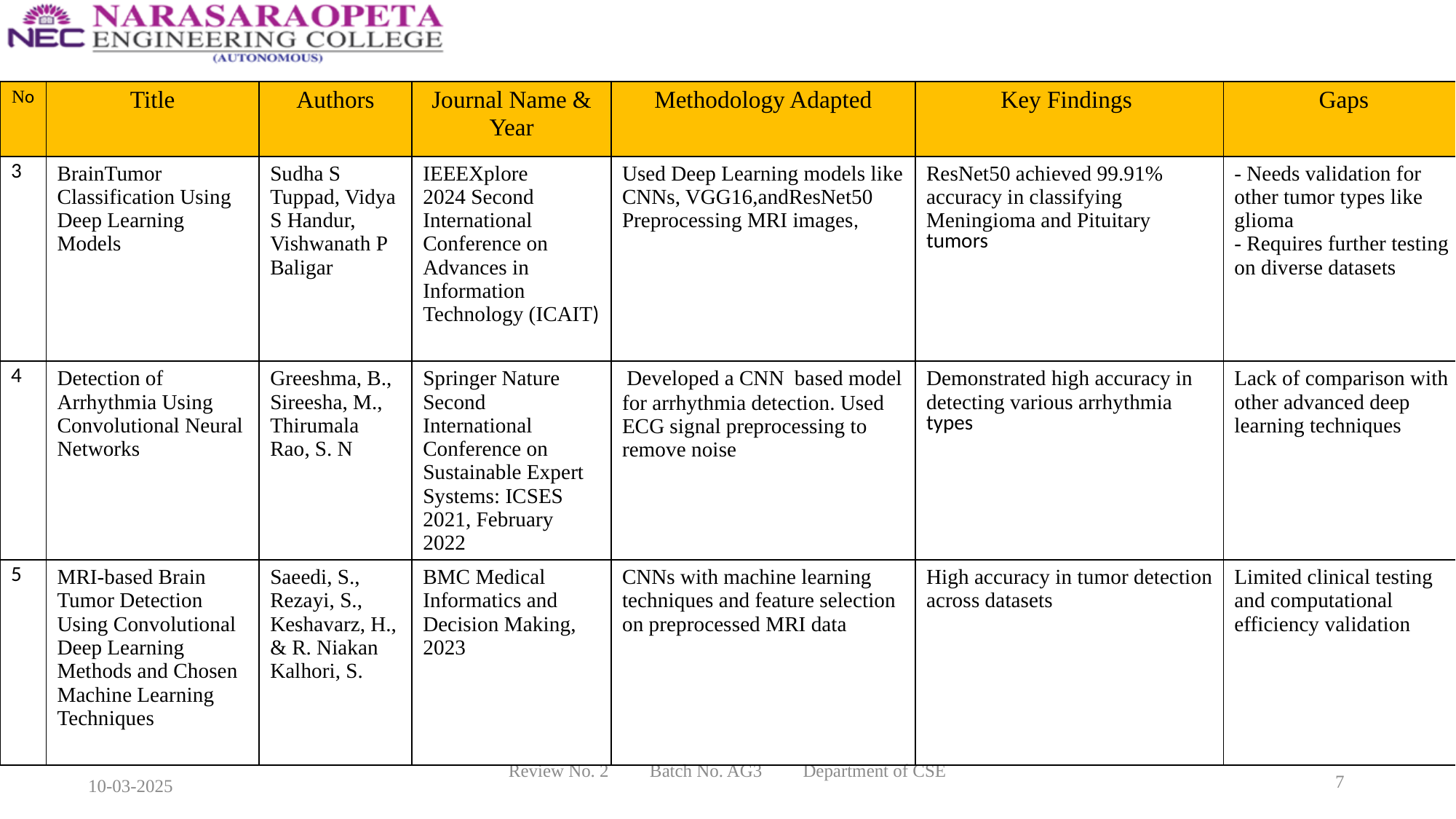

| No | Title | Authors | Journal Name & Year | Methodology Adapted | Key Findings | Gaps |
| --- | --- | --- | --- | --- | --- | --- |
| 3 | BrainTumor Classification Using Deep Learning Models | Sudha S Tuppad, Vidya S Handur, Vishwanath P Baligar | IEEEXplore 2024 Second International Conference on Advances in Information Technology (ICAIT) | Used Deep Learning models like CNNs, VGG16,andResNet50 Preprocessing MRI images, | ResNet50 achieved 99.91% accuracy in classifying Meningioma and Pituitary tumors | - Needs validation for other tumor types like glioma - Requires further testing on diverse datasets |
| 4 | Detection of Arrhythmia Using Convolutional Neural Networks | Greeshma, B., Sireesha, M., Thirumala Rao, S. N | Springer Nature Second International Conference on Sustainable Expert Systems: ICSES 2021, February 2022 | Developed a CNN based model for arrhythmia detection. Used ECG signal preprocessing to remove noise | Demonstrated high accuracy in detecting various arrhythmia types | Lack of comparison with other advanced deep learning techniques |
| 5 | MRI-based Brain Tumor Detection Using Convolutional Deep Learning Methods and Chosen Machine Learning Techniques | Saeedi, S., Rezayi, S., Keshavarz, H., & R. Niakan Kalhori, S. | BMC Medical Informatics and Decision Making, 2023 | CNNs with machine learning techniques and feature selection on preprocessed MRI data | High accuracy in tumor detection across datasets | Limited clinical testing and computational efficiency validation |

Review No. 2         Batch No. AG3         Department of CSE

7
10-03-2025